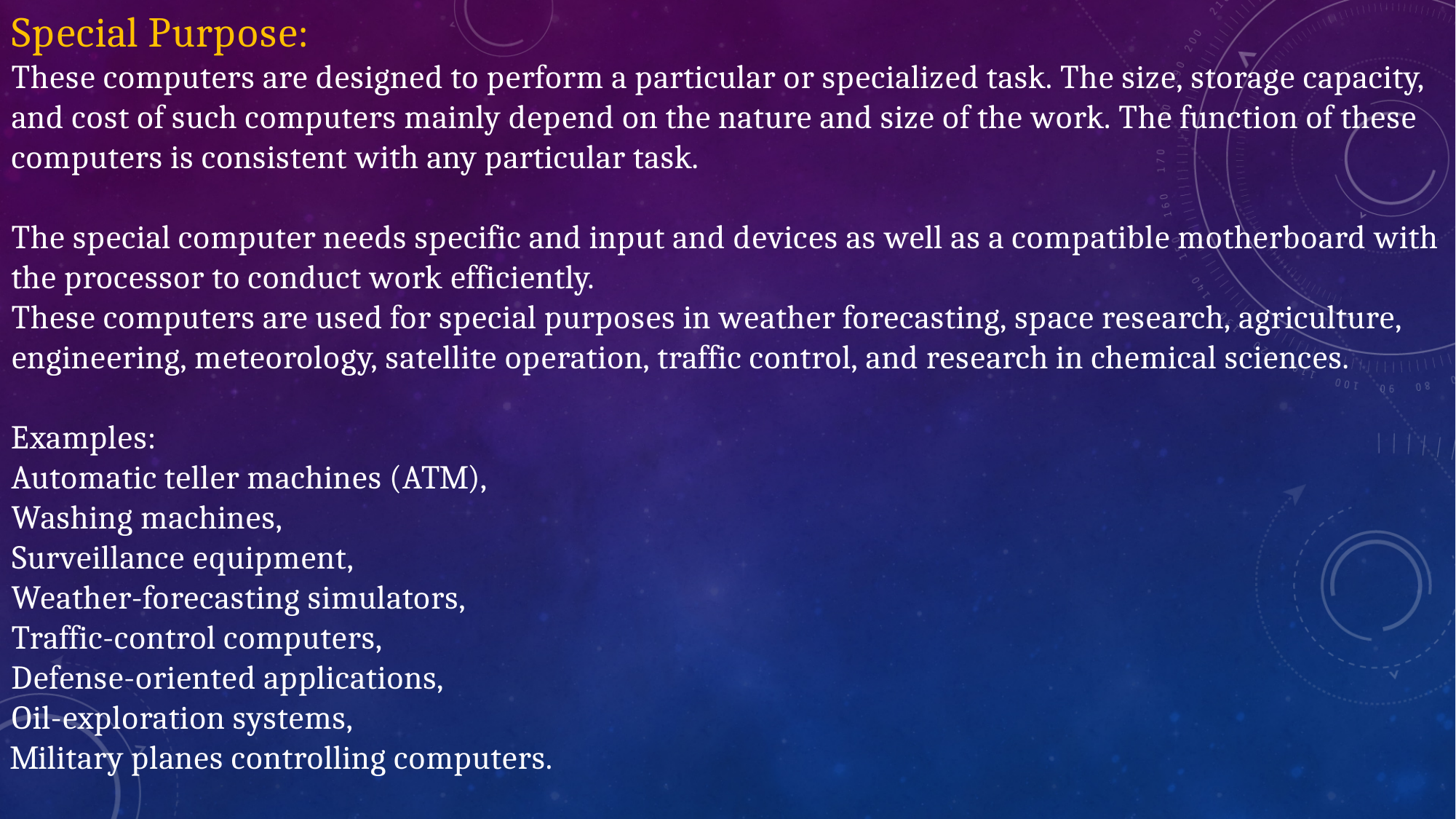

Special Purpose:
These computers are designed to perform a particular or specialized task. The size, storage capacity, and cost of such computers mainly depend on the nature and size of the work. The function of these computers is consistent with any particular task.

The special computer needs specific and input and devices as well as a compatible motherboard with the processor to conduct work efficiently.
These computers are used for special purposes in weather forecasting, space research, agriculture, engineering, meteorology, satellite operation, traffic control, and research in chemical sciences.

Examples:
Automatic teller machines (ATM),
Washing machines,
Surveillance equipment,
Weather-forecasting simulators,
Traffic-control computers,
Defense-oriented applications,
Oil-exploration systems,
Military planes controlling computers.